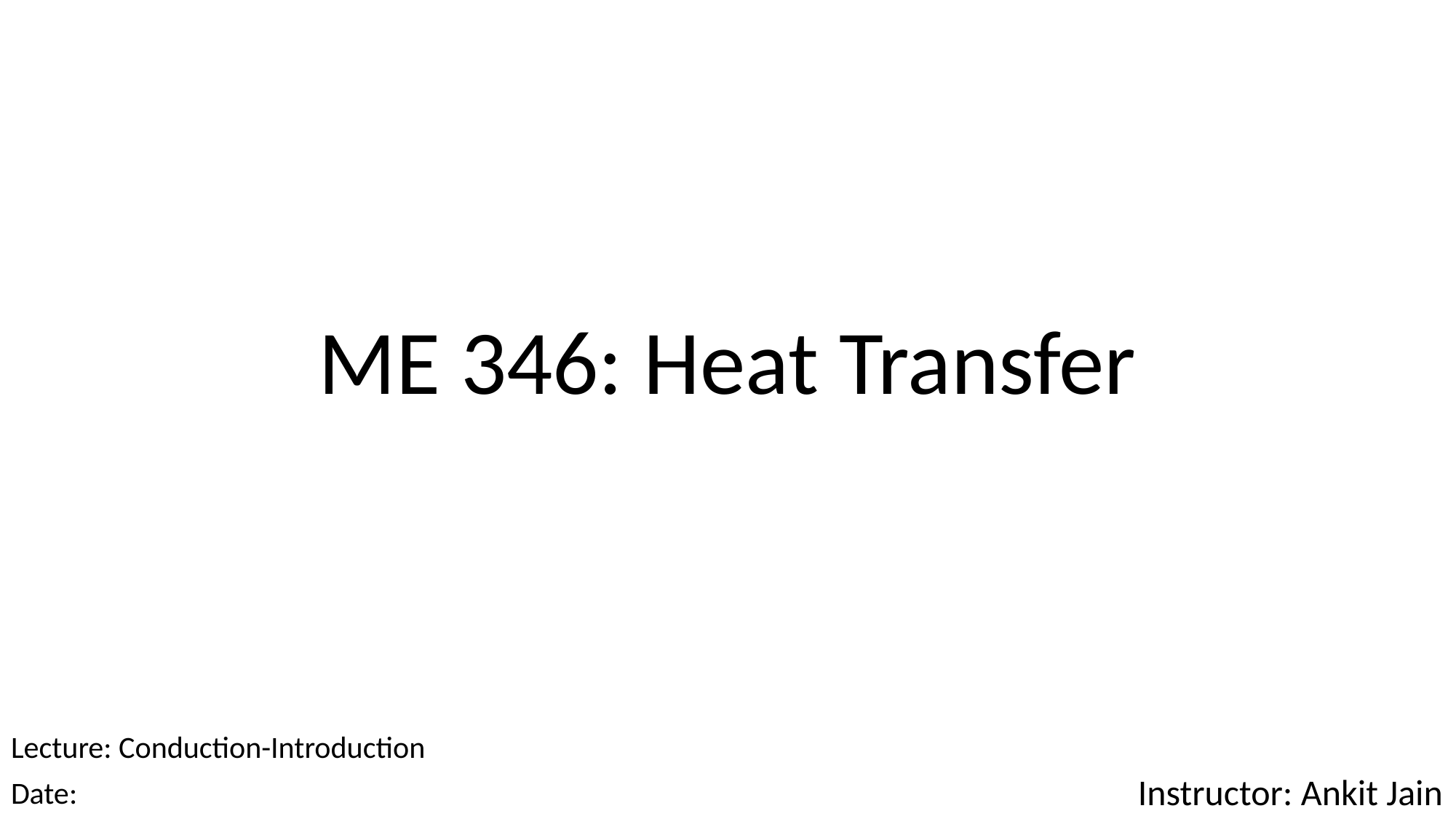

# ME 346: Heat Transfer
Lecture: Conduction-Introduction
Date:
Instructor: Ankit Jain